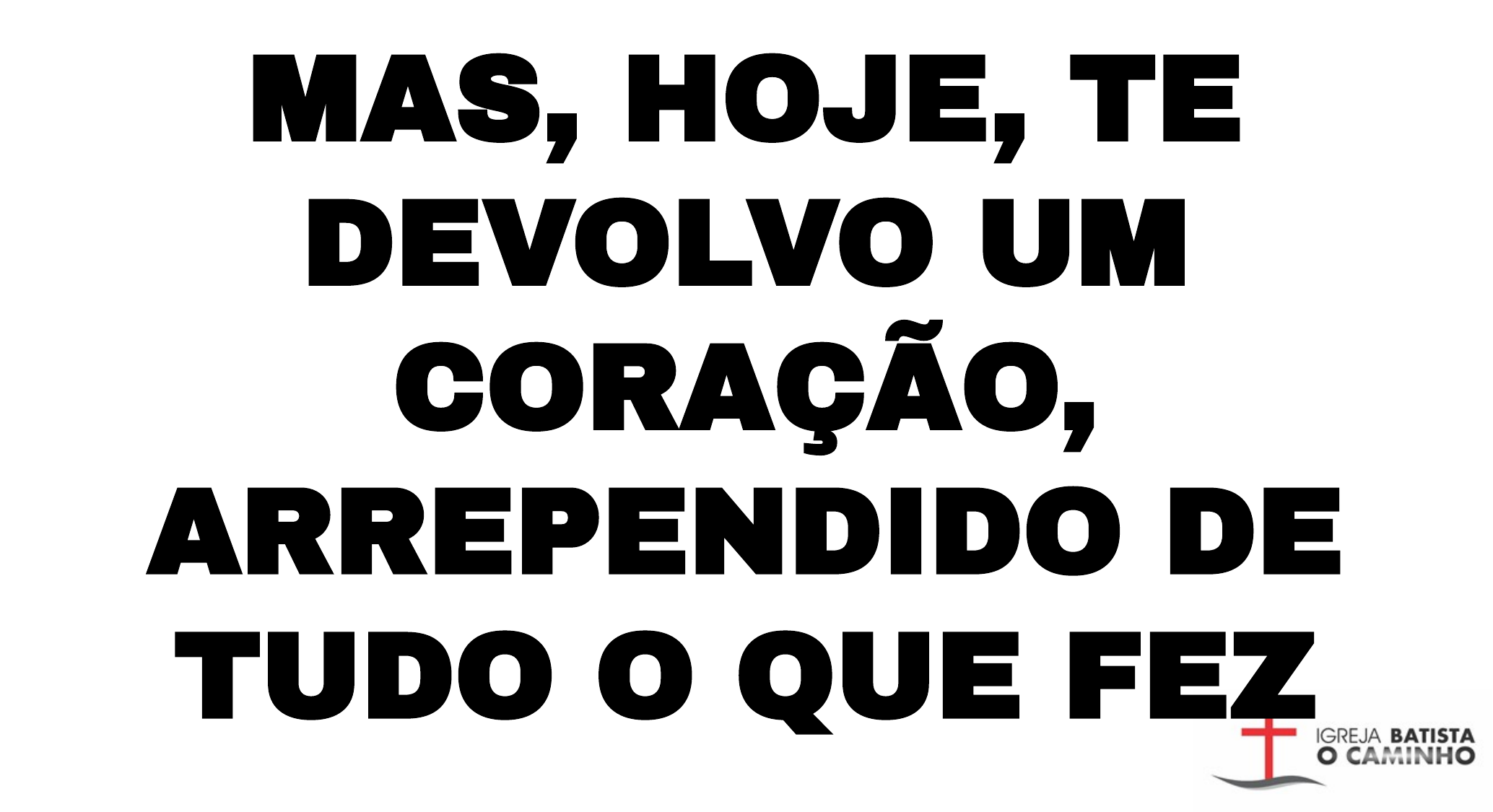

MAS, HOJE, TE DEVOLVO UM CORAÇÃO, ARREPENDIDO DE TUDO O QUE FEZ